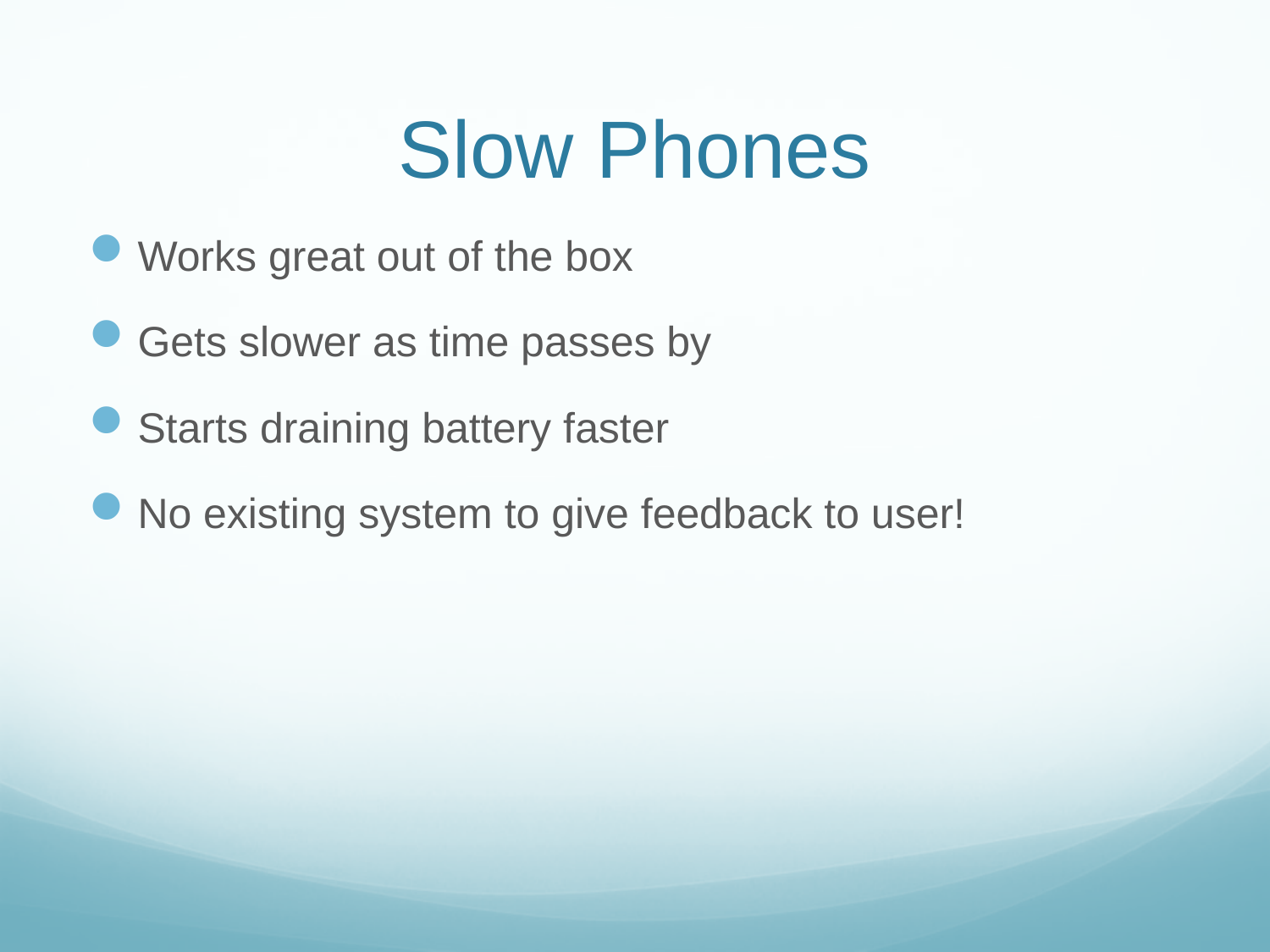

# Slow Phones
Works great out of the box
Gets slower as time passes by
Starts draining battery faster
No existing system to give feedback to user!